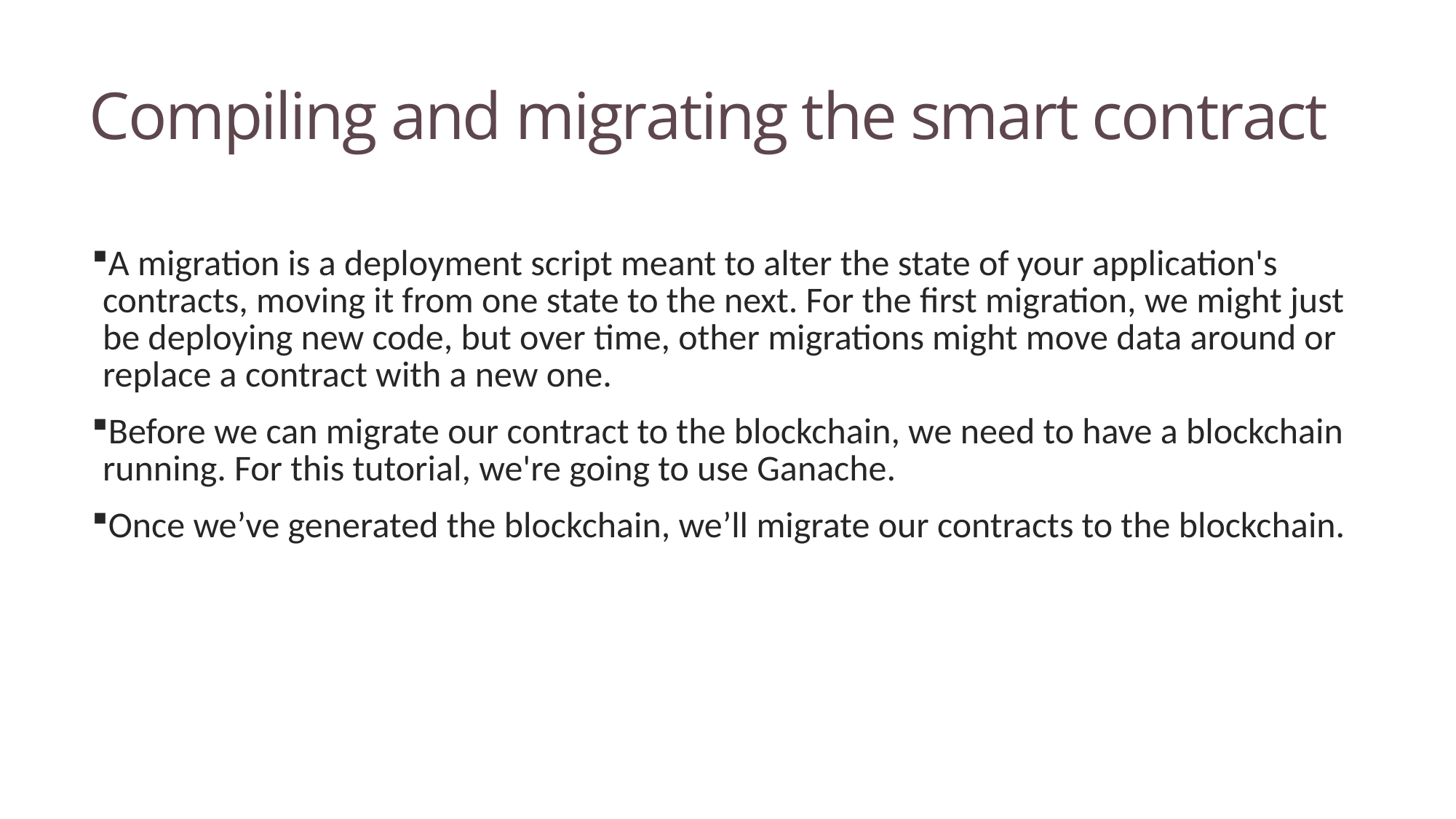

# Compiling and migrating the smart contract
A migration is a deployment script meant to alter the state of your application's contracts, moving it from one state to the next. For the first migration, we might just be deploying new code, but over time, other migrations might move data around or replace a contract with a new one.
Before we can migrate our contract to the blockchain, we need to have a blockchain running. For this tutorial, we're going to use Ganache.
Once we’ve generated the blockchain, we’ll migrate our contracts to the blockchain.